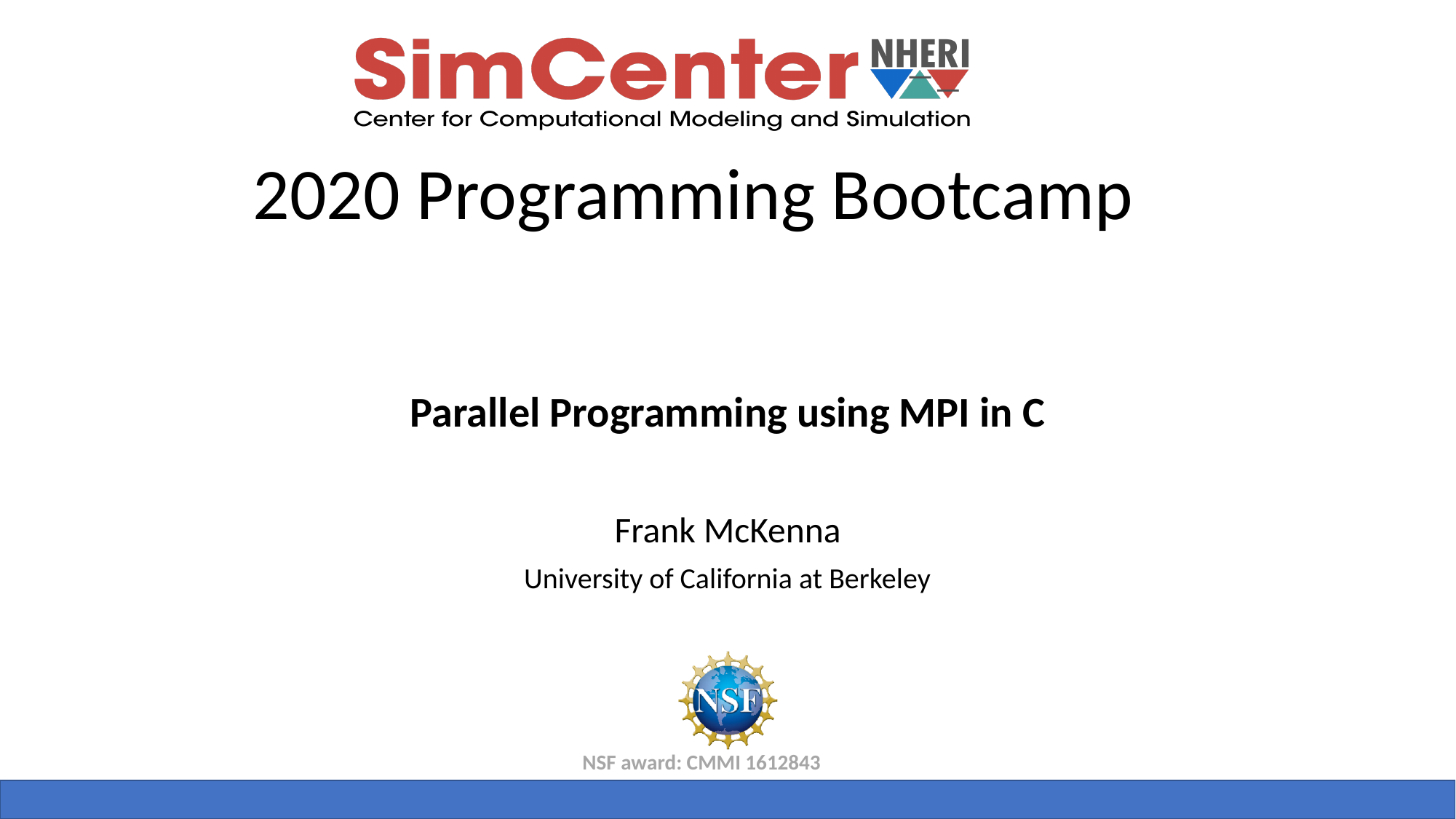

Parallel Programming using MPI in C
Frank McKenna
University of California at Berkeley